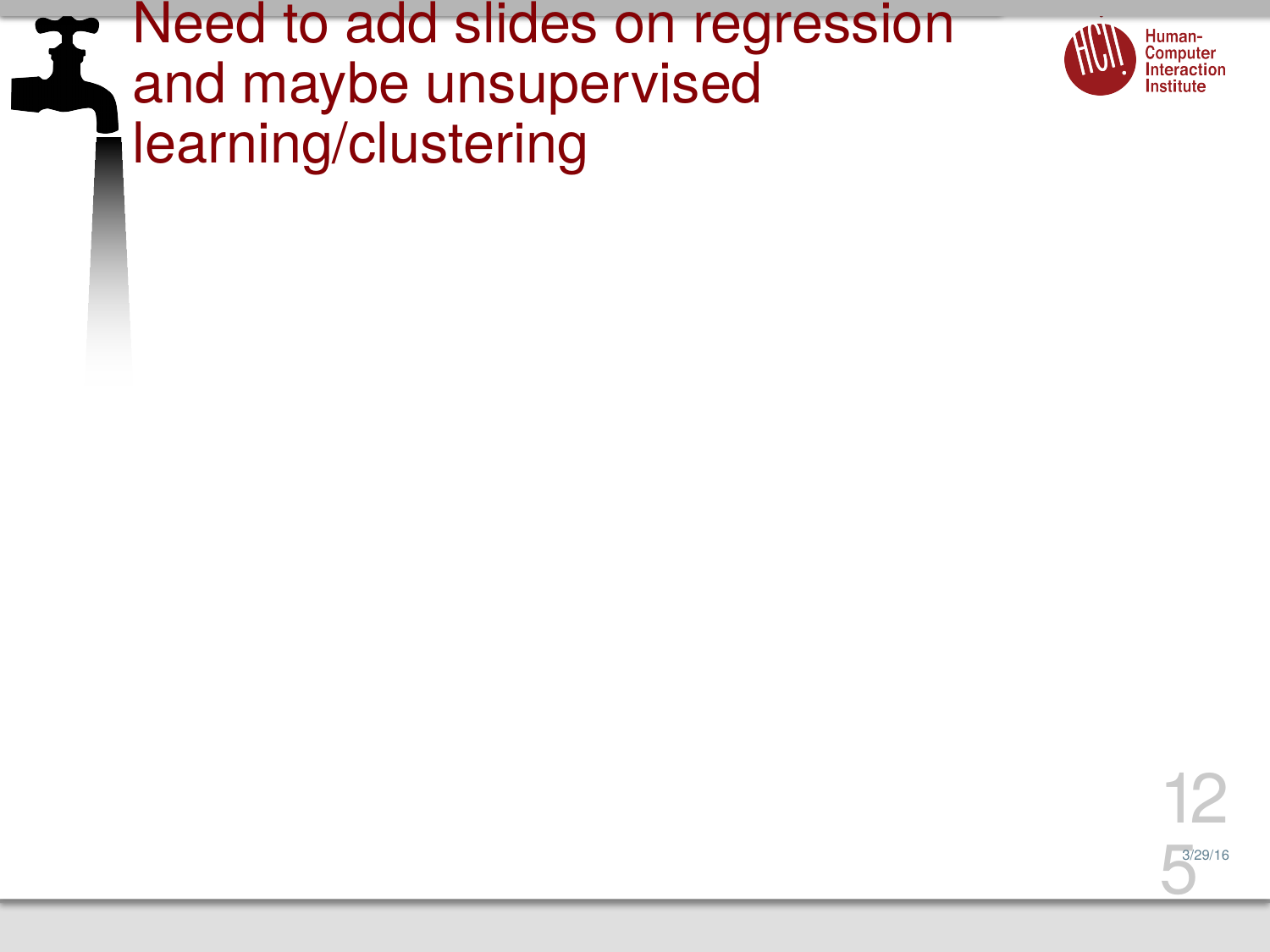

# Need to add slides on regression and maybe unsupervised learning/clustering

125
3/29/16